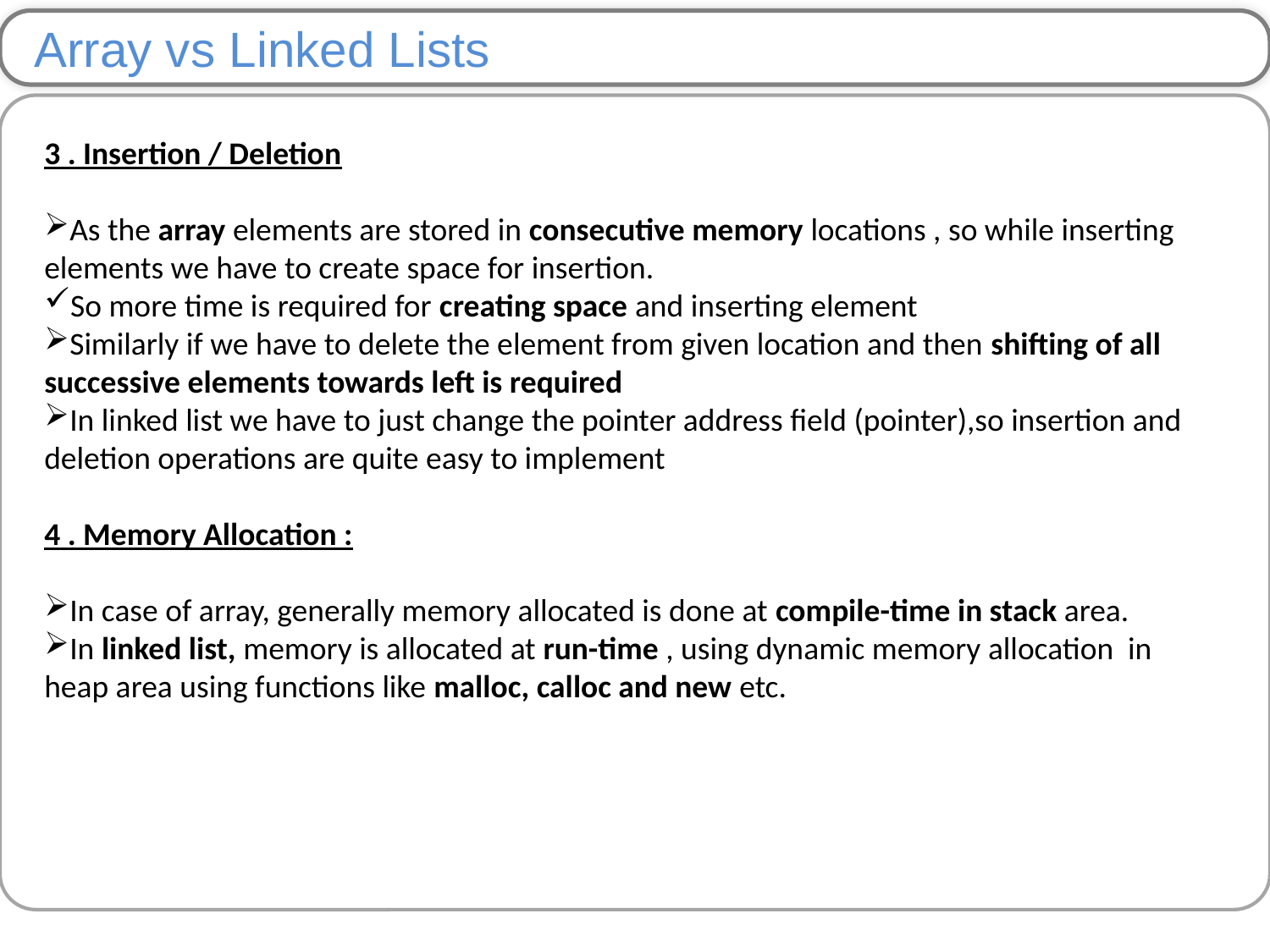

Array vs Linked Lists

3 . Insertion / Deletion

As the array elements are stored in consecutive memory locations , so while inserting elements we have to create space for insertion.
So more time is required for creating space and inserting element
Similarly if we have to delete the element from given location and then shifting of all successive elements towards left is required
In linked list we have to just change the pointer address field (pointer),so insertion and deletion operations are quite easy to implement

4 . Memory Allocation :

In case of array, generally memory allocated is done at compile-time in stack area.
In linked list, memory is allocated at run-time , using dynamic memory allocation  in heap area using functions like malloc, calloc and new etc.